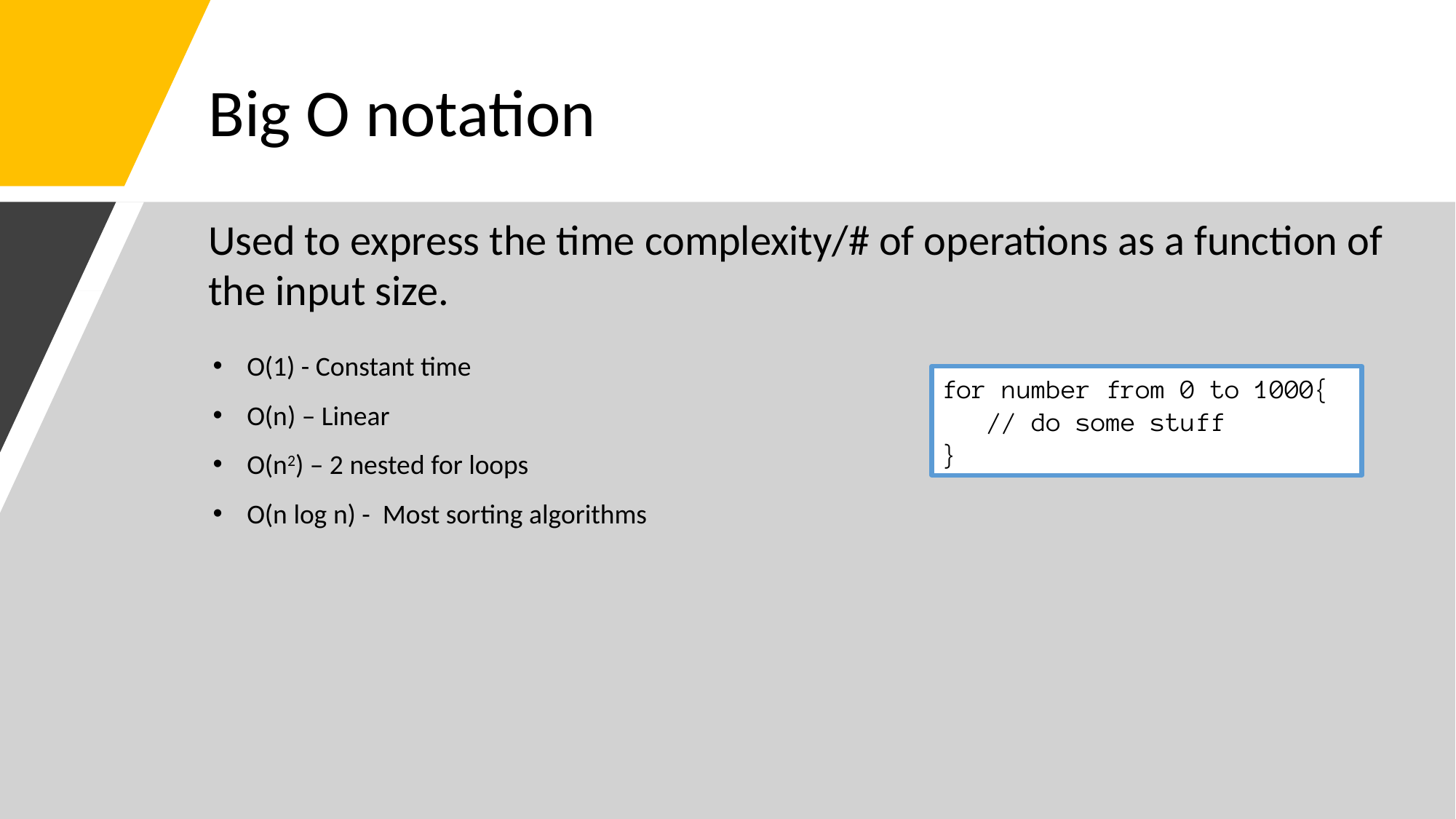

# Big O notation

Used to express the time complexity/# of operations as a function of the input size.
O(1) - Constant time
O(n) – Linear
O(n2) – 2 nested for loops
O(n log n) -  Most sorting algorithms
for number from 0 to 1000{
   // do some stuff
}